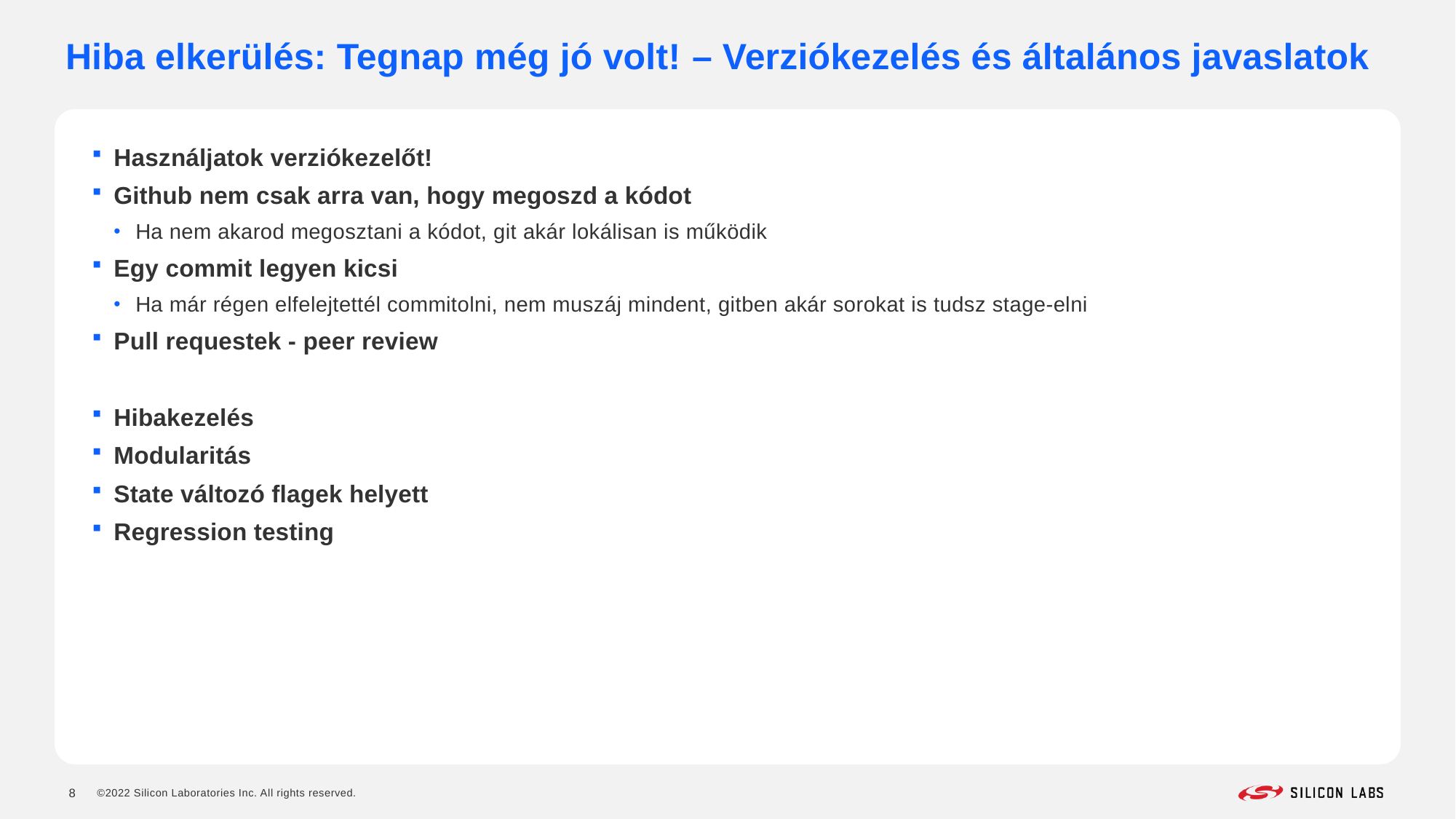

# Hiba elkerülés: Tegnap még jó volt! – Verziókezelés és általános javaslatok
Használjatok verziókezelőt!
Github nem csak arra van, hogy megoszd a kódot
Ha nem akarod megosztani a kódot, git akár lokálisan is működik
Egy commit legyen kicsi
Ha már régen elfelejtettél commitolni, nem muszáj mindent, gitben akár sorokat is tudsz stage-elni
Pull requestek - peer review

Hibakezelés
Modularitás
State változó flagek helyett
Regression testing

8
©2022 Silicon Laboratories Inc. All rights reserved.